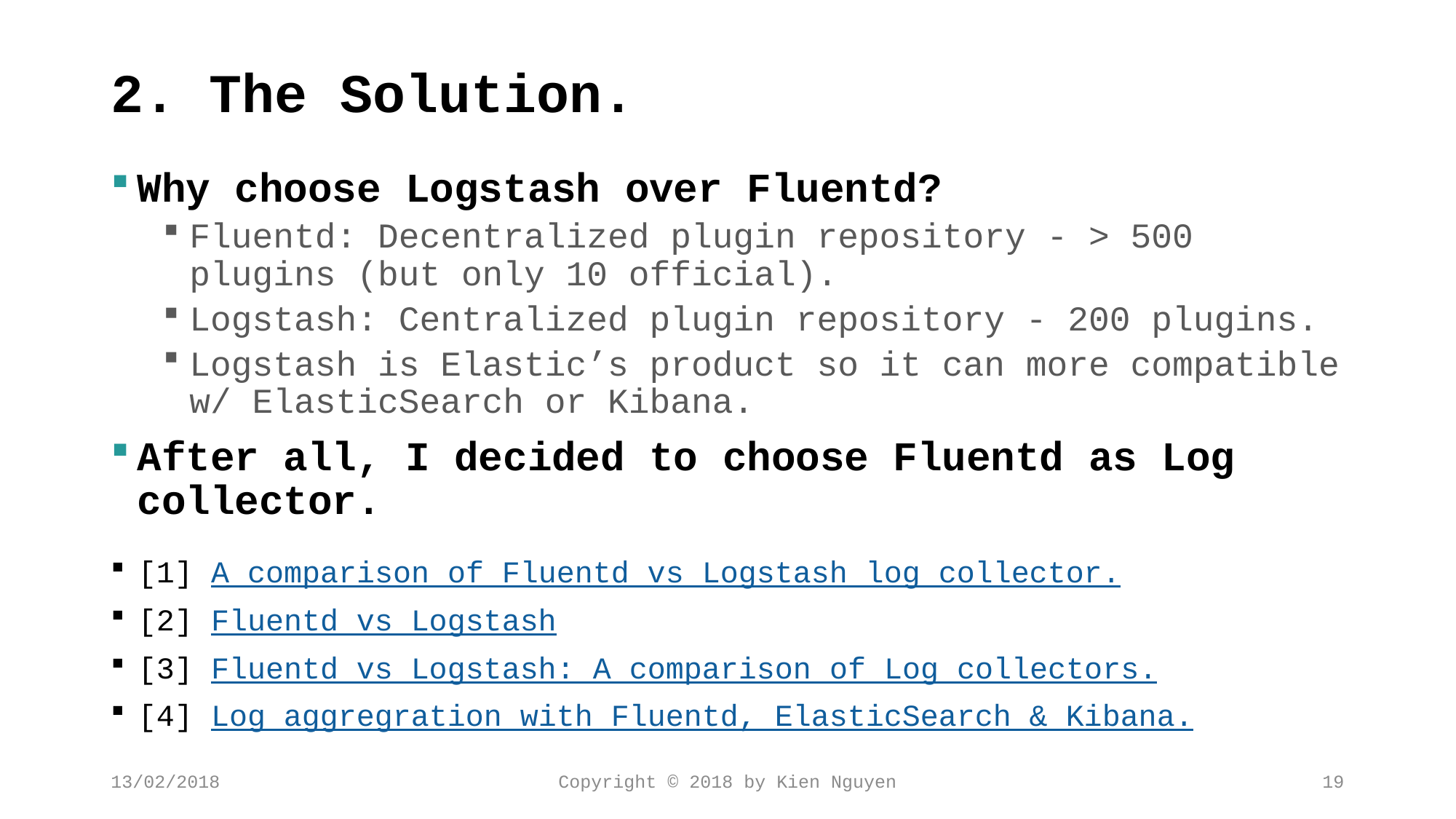

# 2. The Solution.
Why choose Logstash over Fluentd?
Fluentd: Decentralized plugin repository - > 500 plugins (but only 10 official).
Logstash: Centralized plugin repository - 200 plugins.
Logstash is Elastic’s product so it can more compatible w/ ElasticSearch or Kibana.
After all, I decided to choose Fluentd as Log collector.
[1] A comparison of Fluentd vs Logstash log collector.
[2] Fluentd vs Logstash
[3] Fluentd vs Logstash: A comparison of Log collectors.
[4] Log aggregration with Fluentd, ElasticSearch & Kibana.
13/02/2018
Copyright © 2018 by Kien Nguyen
19